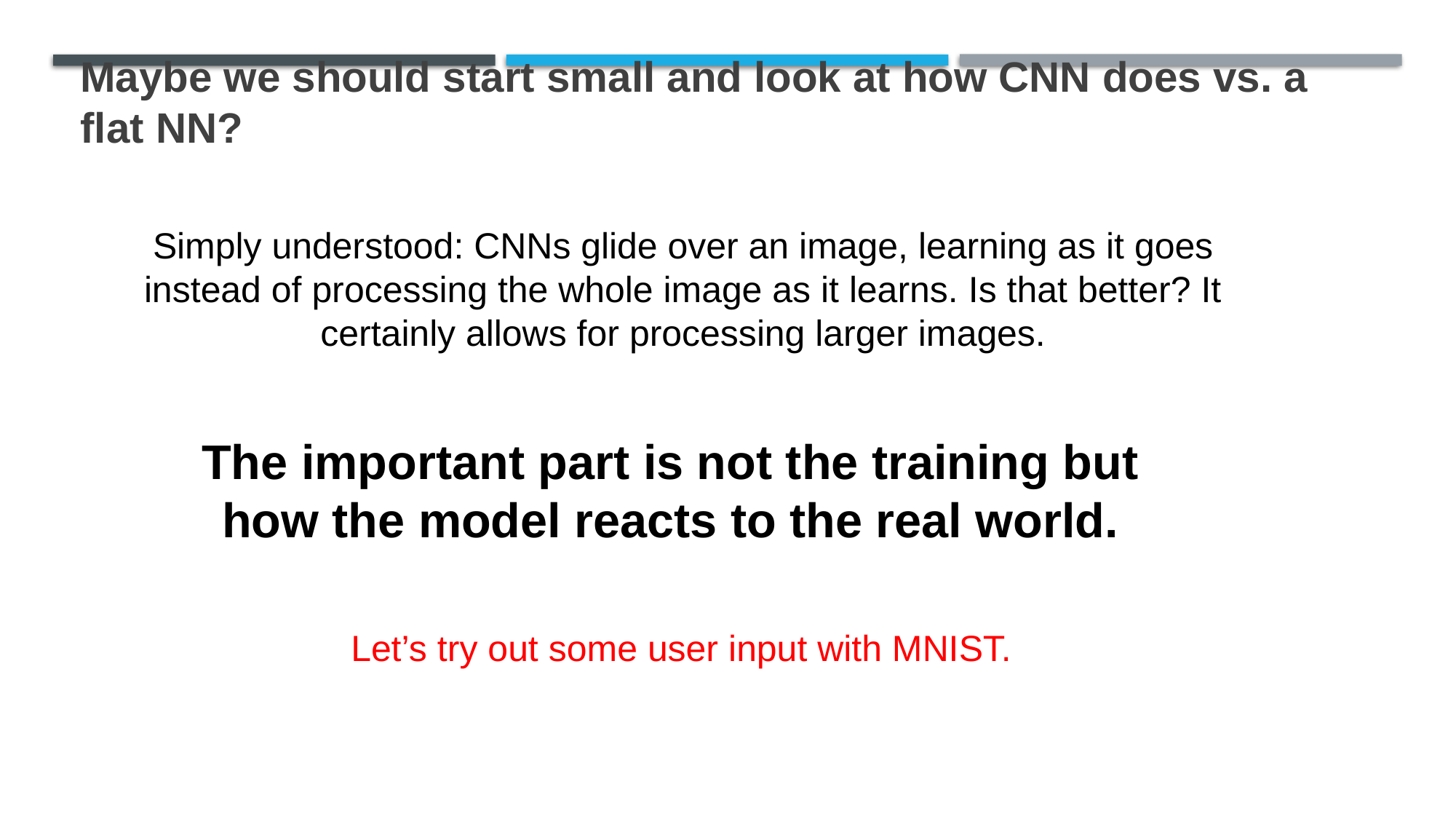

# Maybe we should start small and look at how CNN does vs. a flat NN?
Simply understood: CNNs glide over an image, learning as it goes instead of processing the whole image as it learns. Is that better? It certainly allows for processing larger images.
The important part is not the training but how the model reacts to the real world.
Let’s try out some user input with MNIST.